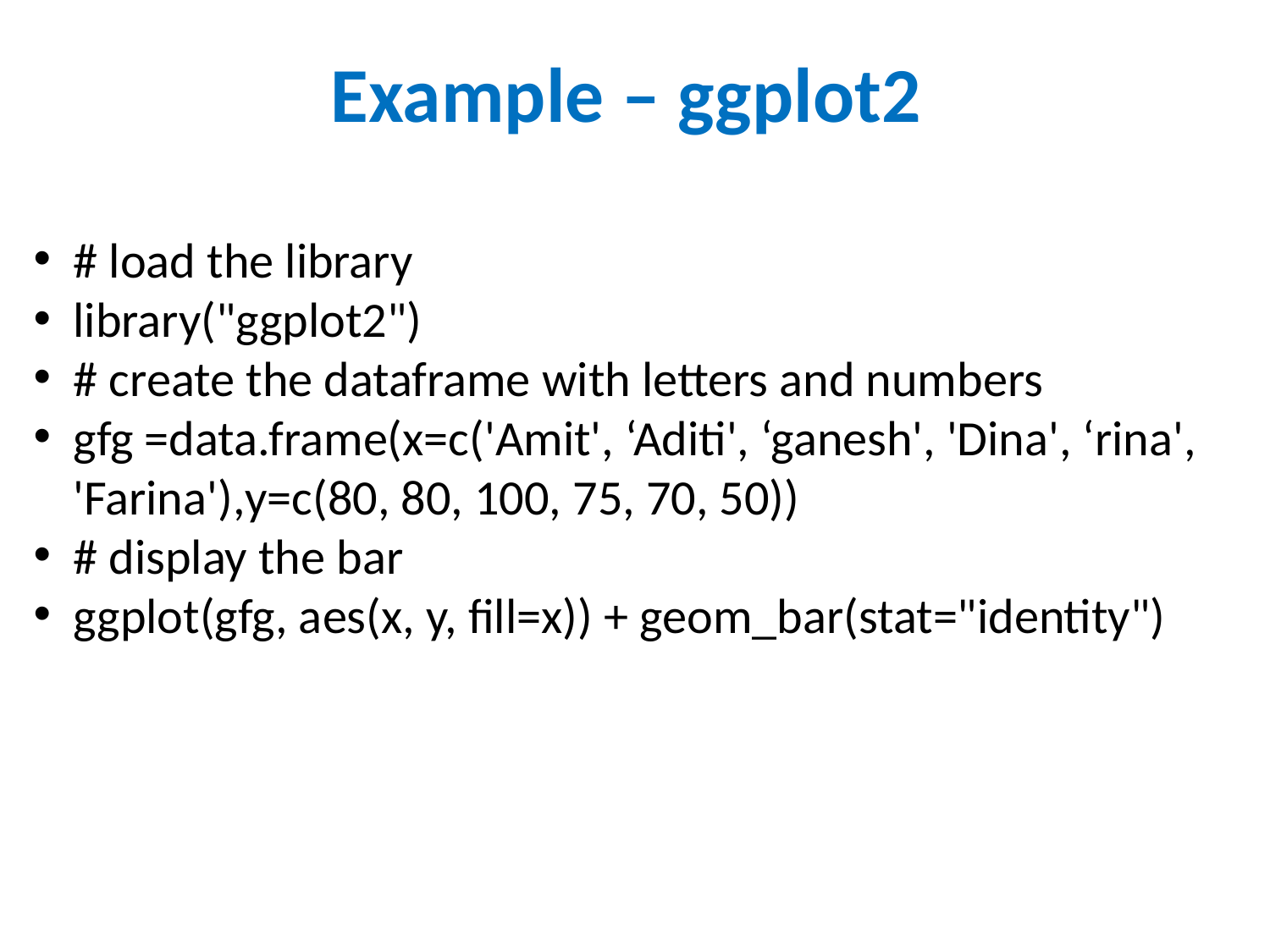

Example – ggplot2
# load the library
library("ggplot2")
# create the dataframe with letters and numbers
gfg =data.frame(x=c('Amit', ‘Aditi', ‘ganesh', 'Dina', ‘rina', 'Farina'),y=c(80, 80, 100, 75, 70, 50))
# display the bar
ggplot(gfg, aes(x, y, fill=x)) + geom_bar(stat="identity")